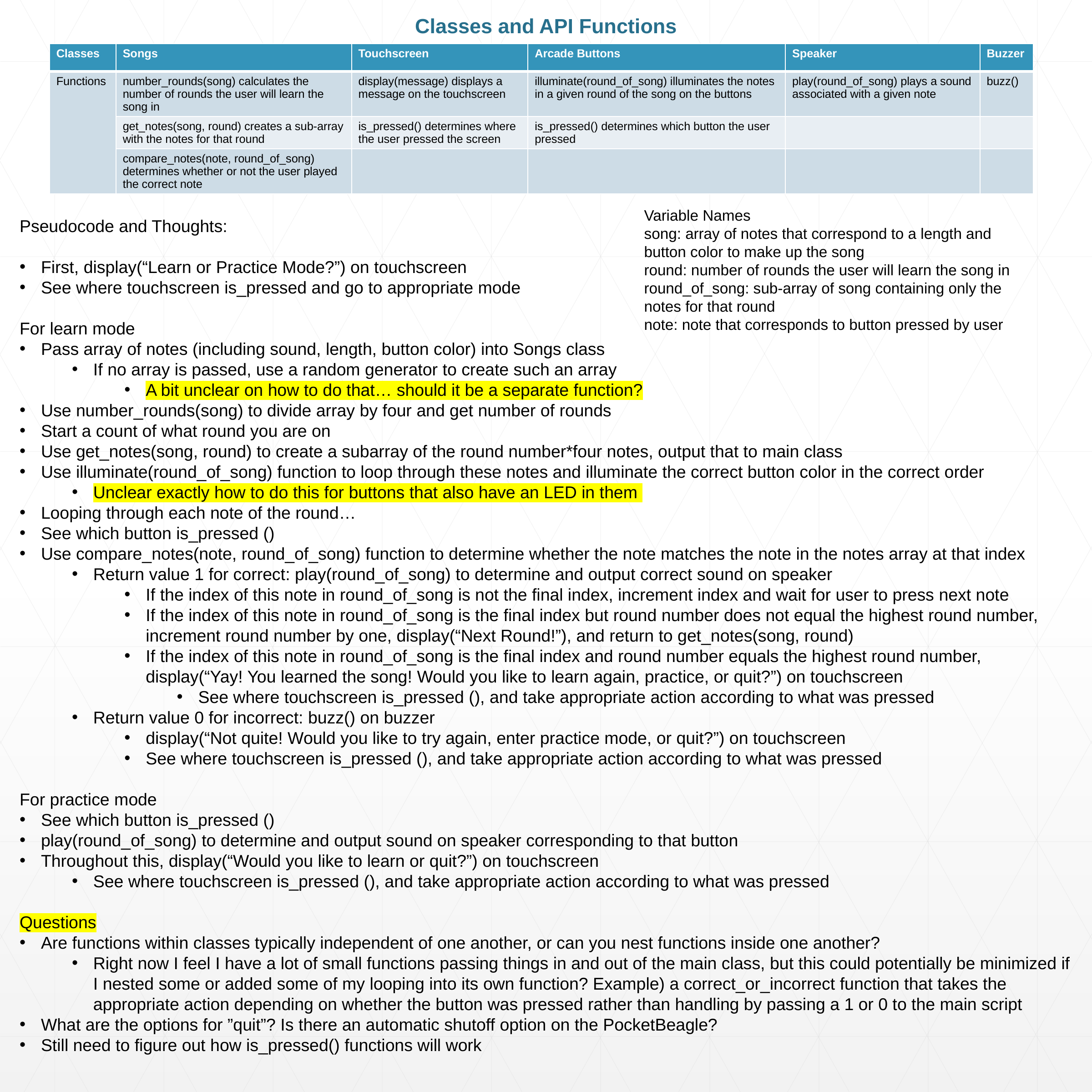

Classes and API Functions
| Classes | Songs | Touchscreen | Arcade Buttons | Speaker | Buzzer |
| --- | --- | --- | --- | --- | --- |
| Functions | number\_rounds(song) calculates the number of rounds the user will learn the song in | display(message) displays a message on the touchscreen | illuminate(round\_of\_song) illuminates the notes in a given round of the song on the buttons | play(round\_of\_song) plays a sound associated with a given note | buzz() |
|  | get\_notes(song, round) creates a sub-array with the notes for that round | is\_pressed() determines where the user pressed the screen | is\_pressed() determines which button the user pressed |  |  |
|  | compare\_notes(note, round\_of\_song) determines whether or not the user played the correct note |  |  |  |  |
Variable Names
song: array of notes that correspond to a length and button color to make up the song
round: number of rounds the user will learn the song in
round_of_song: sub-array of song containing only the notes for that round
note: note that corresponds to button pressed by user
Pseudocode and Thoughts:

First, display(“Learn or Practice Mode?”) on touchscreen
See where touchscreen is_pressed and go to appropriate mode

For learn mode
Pass array of notes (including sound, length, button color) into Songs class
If no array is passed, use a random generator to create such an array
A bit unclear on how to do that… should it be a separate function?
Use number_rounds(song) to divide array by four and get number of rounds
Start a count of what round you are on
Use get_notes(song, round) to create a subarray of the round number*four notes, output that to main class
Use illuminate(round_of_song) function to loop through these notes and illuminate the correct button color in the correct order
Unclear exactly how to do this for buttons that also have an LED in them
Looping through each note of the round…
See which button is_pressed ()
Use compare_notes(note, round_of_song) function to determine whether the note matches the note in the notes array at that index
Return value 1 for correct: play(round_of_song) to determine and output correct sound on speaker
If the index of this note in round_of_song is not the final index, increment index and wait for user to press next note
If the index of this note in round_of_song is the final index but round number does not equal the highest round number, increment round number by one, display(“Next Round!”), and return to get_notes(song, round)
If the index of this note in round_of_song is the final index and round number equals the highest round number, display(“Yay! You learned the song! Would you like to learn again, practice, or quit?”) on touchscreen
See where touchscreen is_pressed (), and take appropriate action according to what was pressed
Return value 0 for incorrect: buzz() on buzzer
display(“Not quite! Would you like to try again, enter practice mode, or quit?”) on touchscreen
See where touchscreen is_pressed (), and take appropriate action according to what was pressed

For practice mode
See which button is_pressed ()
play(round_of_song) to determine and output sound on speaker corresponding to that button
Throughout this, display(“Would you like to learn or quit?”) on touchscreen
See where touchscreen is_pressed (), and take appropriate action according to what was pressed

Questions
Are functions within classes typically independent of one another, or can you nest functions inside one another?
Right now I feel I have a lot of small functions passing things in and out of the main class, but this could potentially be minimized if I nested some or added some of my looping into its own function? Example) a correct_or_incorrect function that takes the appropriate action depending on whether the button was pressed rather than handling by passing a 1 or 0 to the main script
What are the options for ”quit”? Is there an automatic shutoff option on the PocketBeagle?
Still need to figure out how is_pressed() functions will work